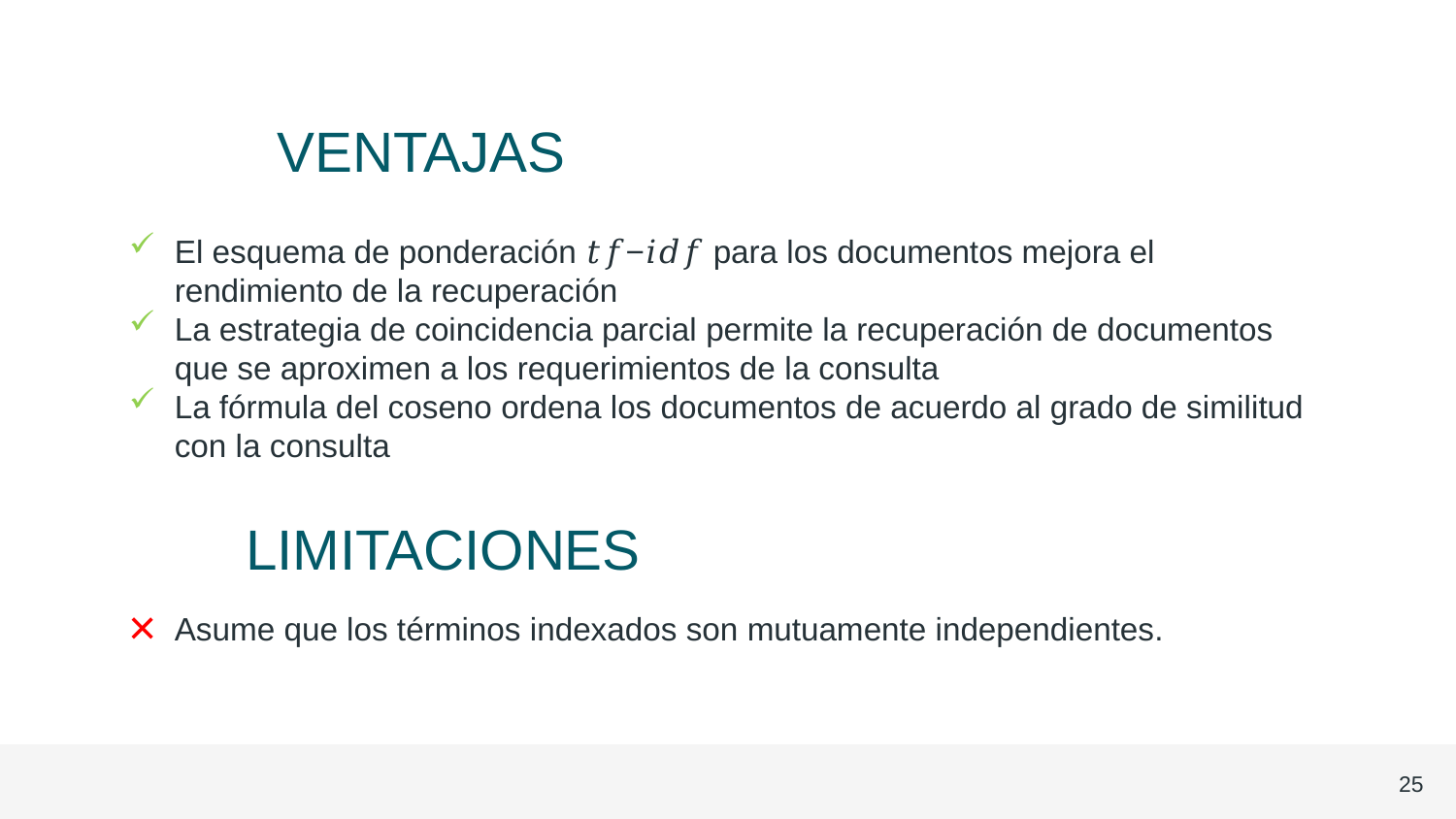

# VENTAJAS
El esquema de ponderación 𝑡𝑓−𝑖𝑑𝑓 para los documentos mejora el rendimiento de la recuperación
La estrategia de coincidencia parcial permite la recuperación de documentos que se aproximen a los requerimientos de la consulta
La fórmula del coseno ordena los documentos de acuerdo al grado de similitud con la consulta

LIMITACIONES
Asume que los términos indexados son mutuamente independientes.

25